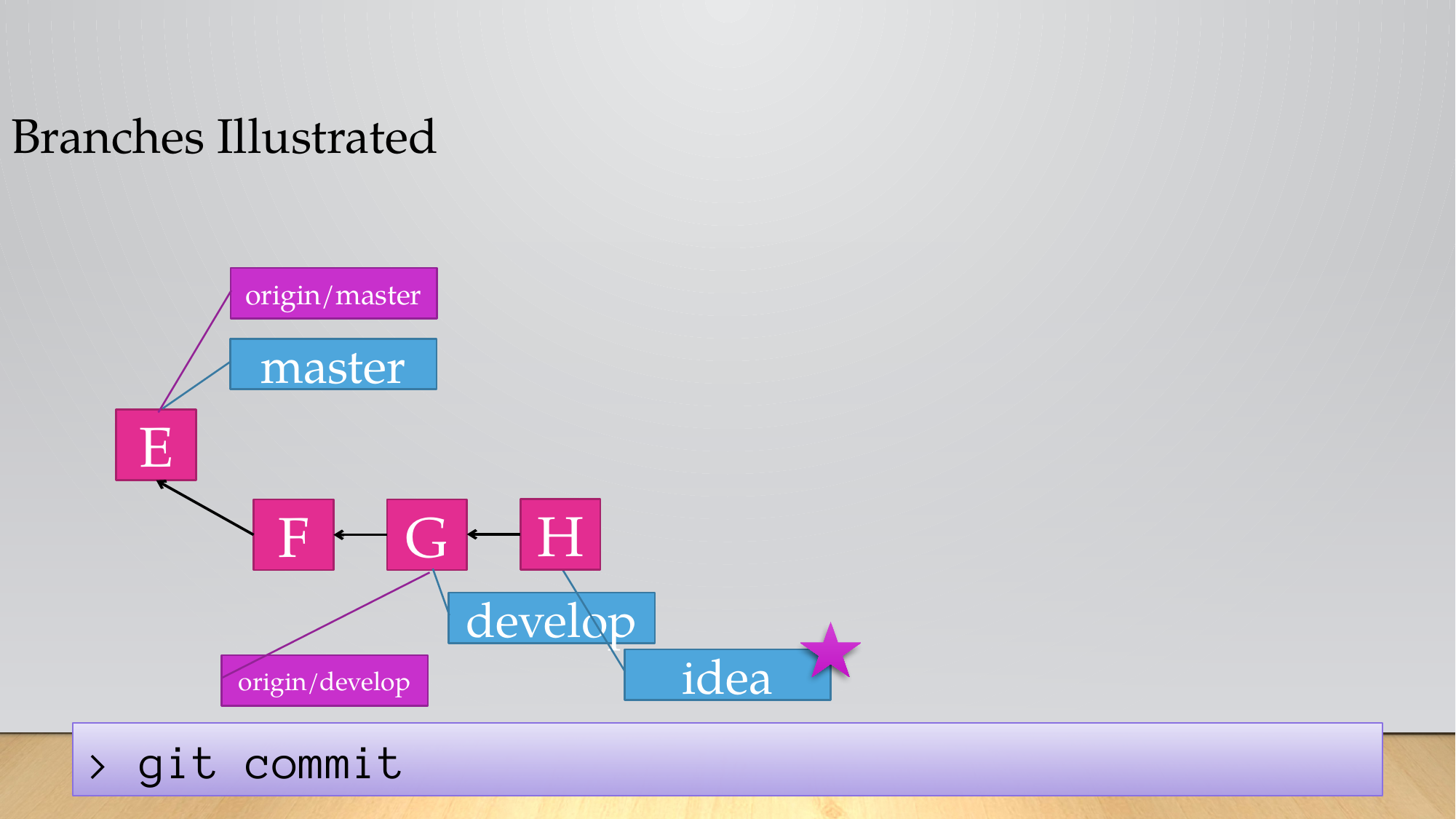

Branches Illustrated
origin/master
master
E
H
F
G
develop

idea
origin/develop
> git commit